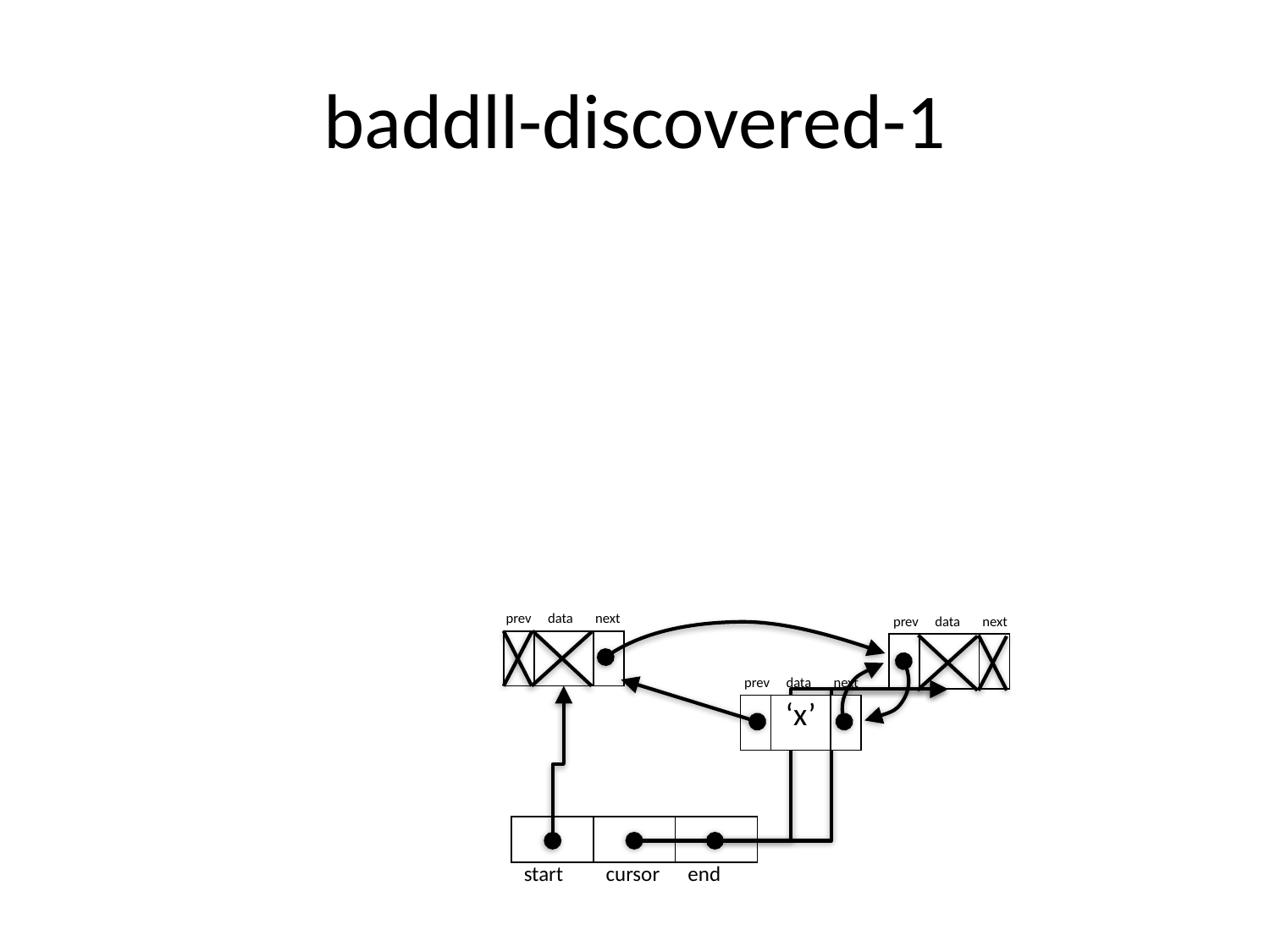

# baddll-discovered-1
next
prev
data
next
prev
data

|  |  |  |
| --- | --- | --- |
|  |  |  |
| --- | --- | --- |
next
prev
data

|  | ‘x’ |  |
| --- | --- | --- |
|  |  |  |
| --- | --- | --- |
| start | cursor | end |
| --- | --- | --- |